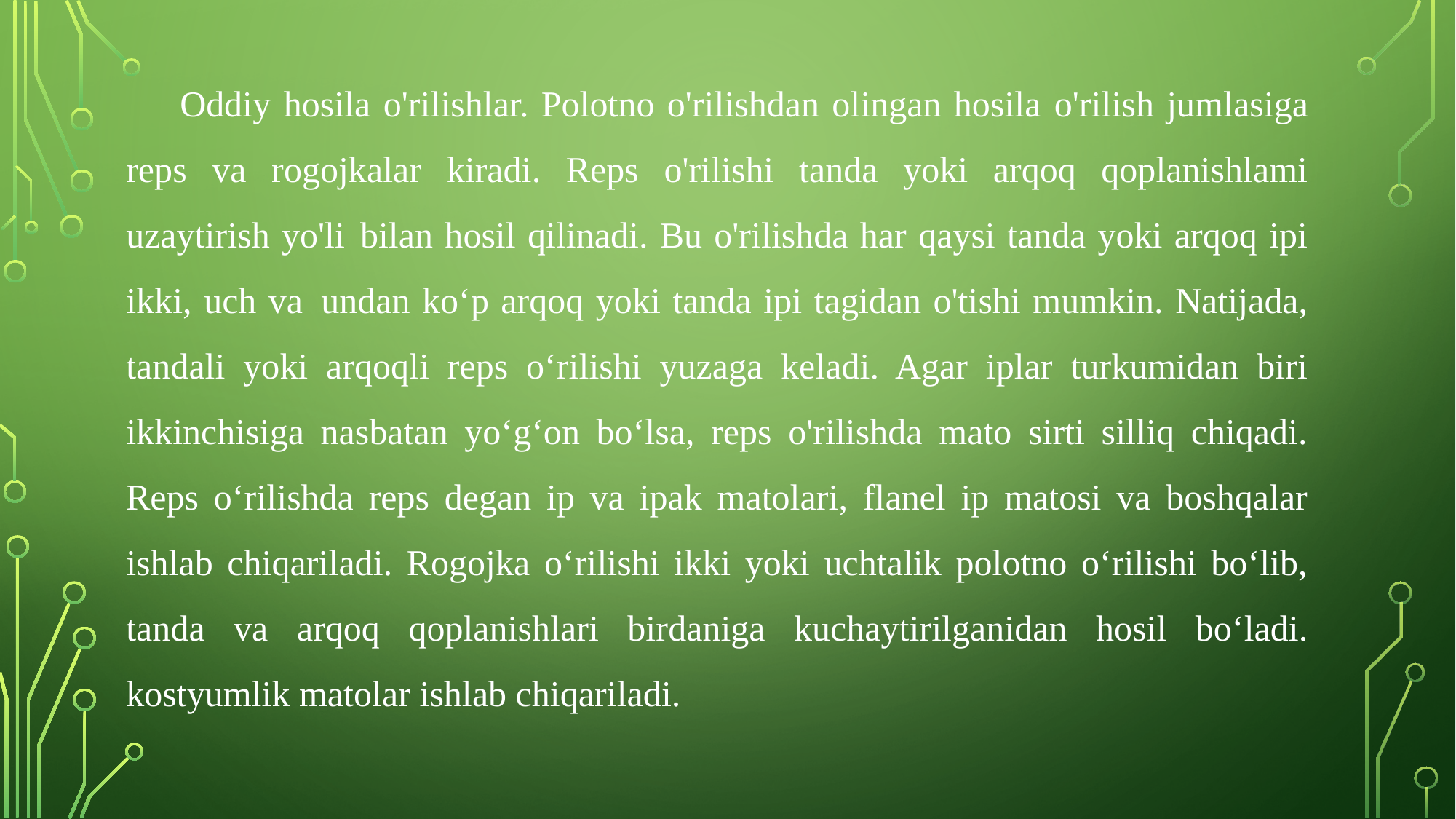

Oddiy hosila o'rilishlar. Polotno o'rilishdan olingan hosila o'rilish jumlasiga reps va rogojkalar kiradi. Reps o'rilishi tanda yoki arqoq qoplanishlami uzaytirish yo'li bilan hosil qilinadi. Bu o'rilishda har qaysi tanda yoki arqoq ipi ikki, uch va undan ko‘p arqoq yoki tanda ipi tagidan o'tishi mumkin. Natijada, tandali yoki arqoqli reps o‘rilishi yuzaga keladi. Agar iplar turkumidan biri ikkinchisiga nasbatan yo‘g‘on bo‘lsa, reps o'rilishda mato sirti silliq chiqadi. Reps o‘rilishda reps degan ip va ipak matolari, flanel ip matosi va boshqalar ishlab chiqariladi. Rogojka o‘rilishi ikki yoki uchtalik polotno o‘rilishi bo‘lib, tanda va arqoq qoplanishlari birdaniga kuchaytirilganidan hosil bo‘ladi. kostyumlik matolar ishlab chiqariladi.